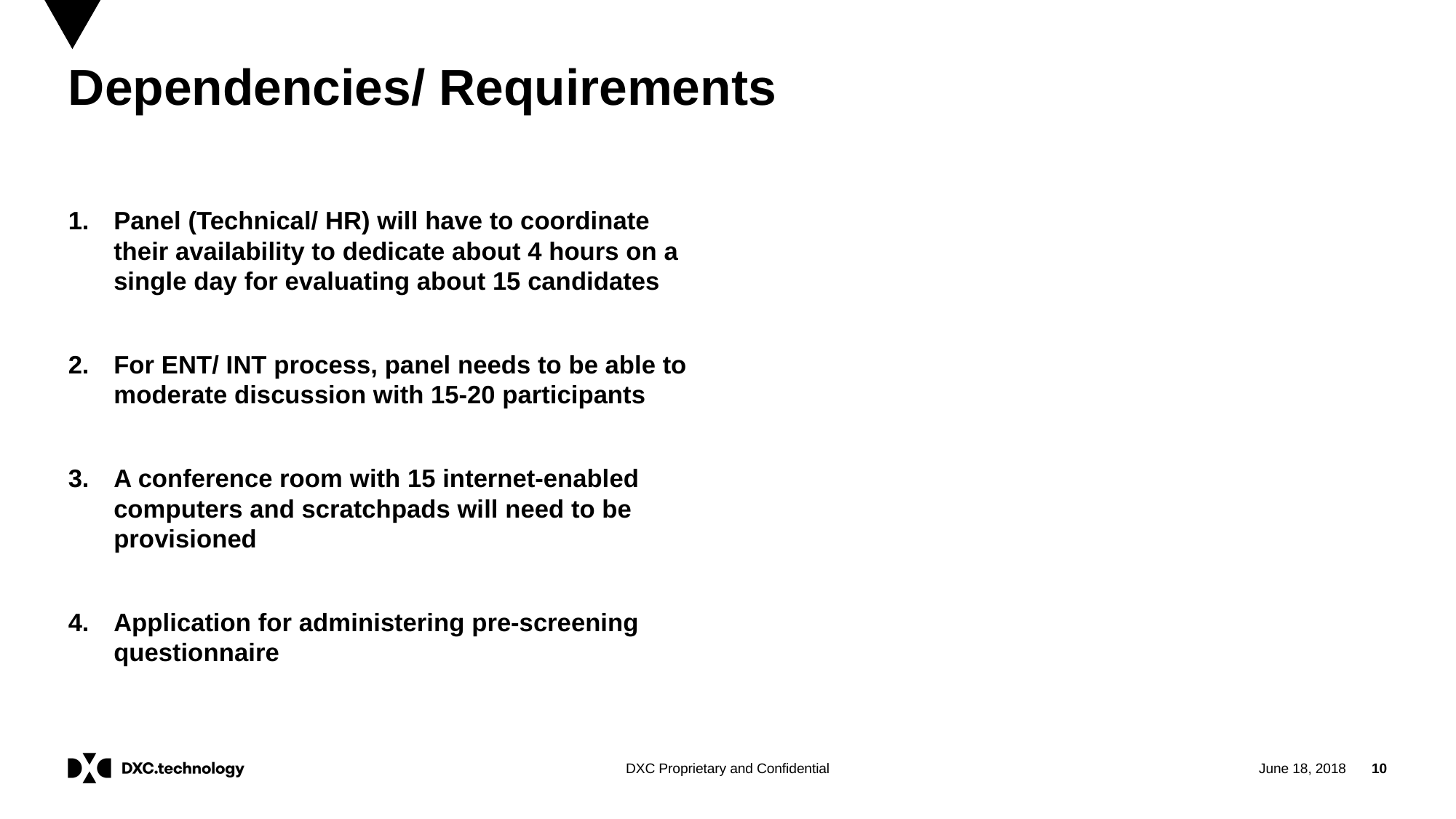

# Dependencies/ Requirements
Panel (Technical/ HR) will have to coordinate their availability to dedicate about 4 hours on a single day for evaluating about 15 candidates

For ENT/ INT process, panel needs to be able to moderate discussion with 15-20 participants

A conference room with 15 internet-enabled computers and scratchpads will need to be provisioned

Application for administering pre-screening questionnaire